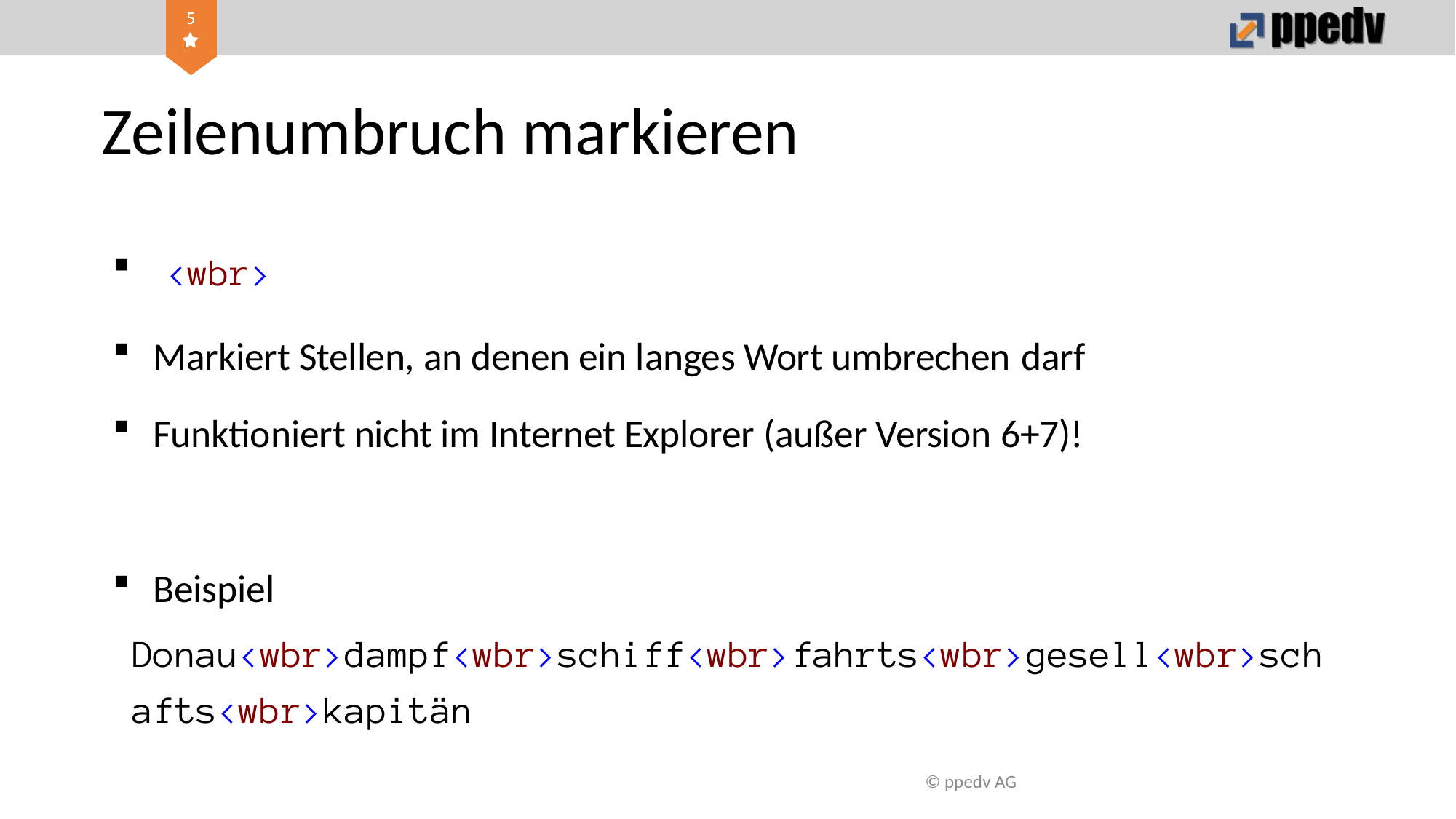

# Zeilenumbruch markieren
<wbr>
Markiert Stellen, an denen ein langes Wort umbrechen darf
Funktioniert nicht im Internet Explorer (außer Version 6+7)!

Beispiel
Donau<wbr>dampf<wbr>schiff<wbr>fahrts<wbr>gesell<wbr>schafts<wbr>kapitän
© ppedv AG